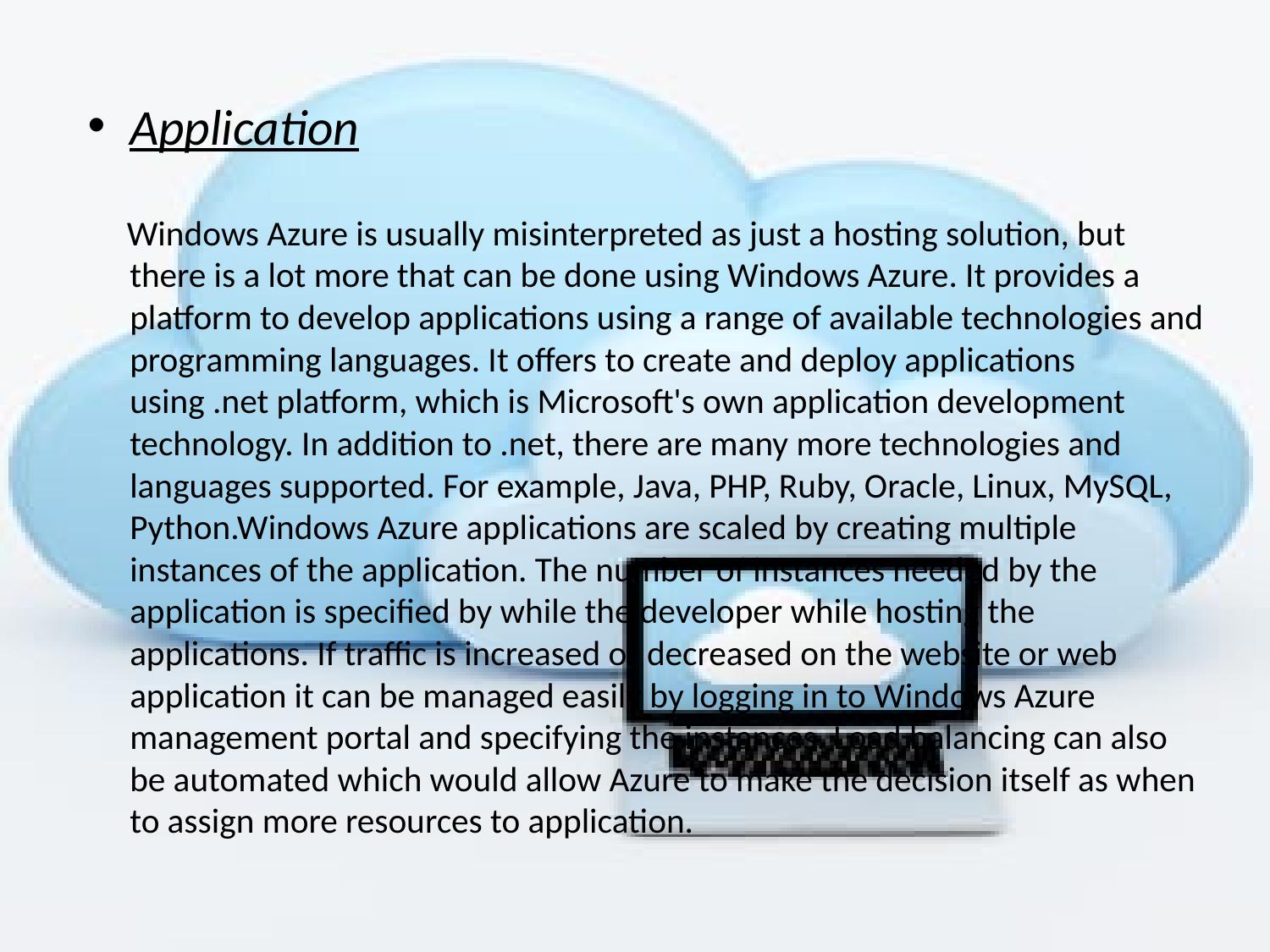

Application

     Windows Azure is usually misinterpreted as just a hosting solution, but there is a lot more that can be done using Windows Azure. It provides a platform to develop applications using a range of available technologies and programming languages. It offers to create and deploy applications using .net platform, which is Microsoft's own application development technology. In addition to .net, there are many more technologies and languages supported. For example, Java, PHP, Ruby, Oracle, Linux, MySQL, Python.Windows Azure applications are scaled by creating multiple instances of the application. The number of instances needed by the application is specified by while the developer while hosting the applications. If traffic is increased or decreased on the website or web application it can be managed easily by logging in to Windows Azure management portal and specifying the instances. Load balancing can also be automated which would allow Azure to make the decision itself as when to assign more resources to application.